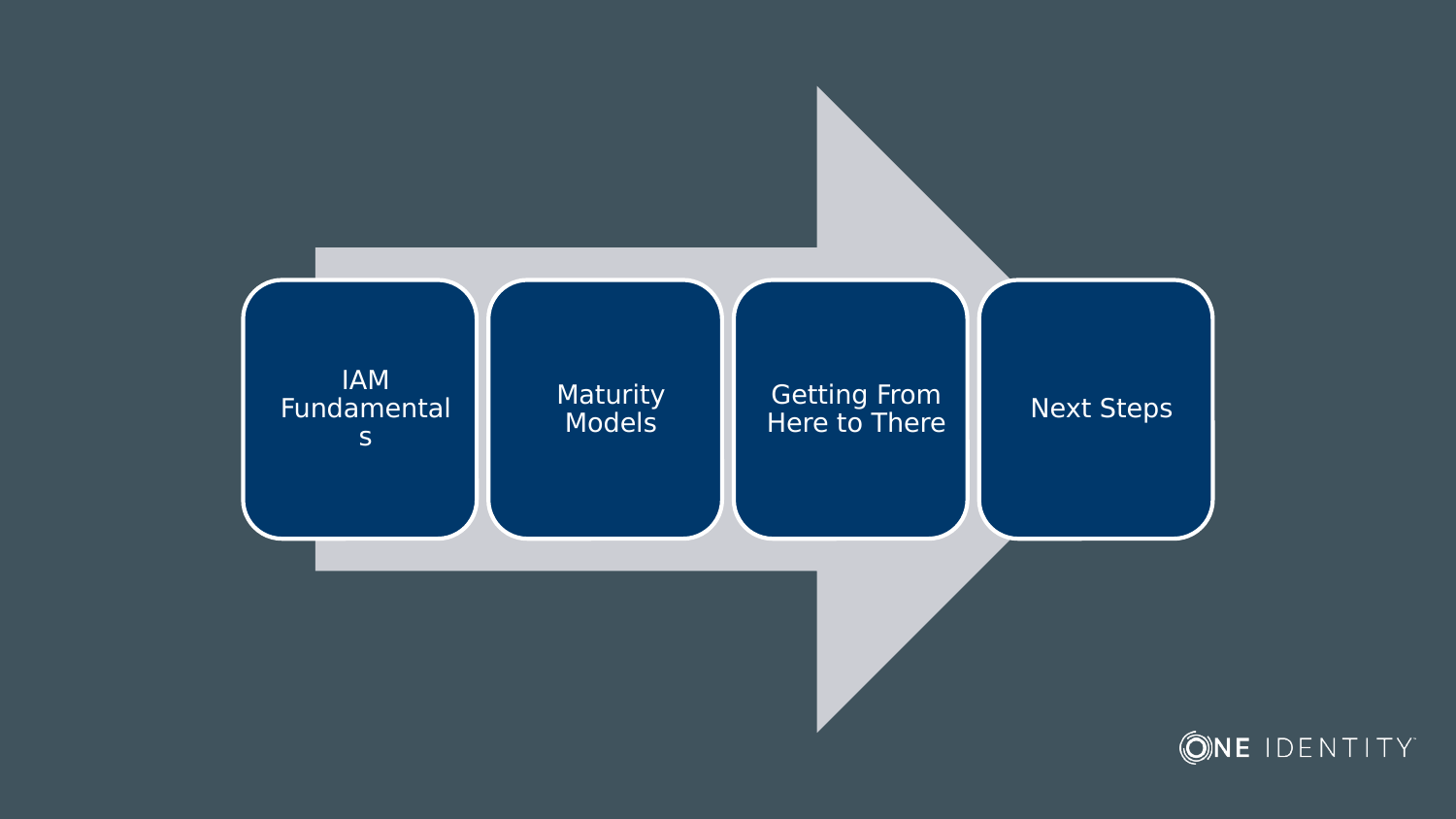

IAM Fundamentals
Maturity Models
Getting From Here to There
Next Steps